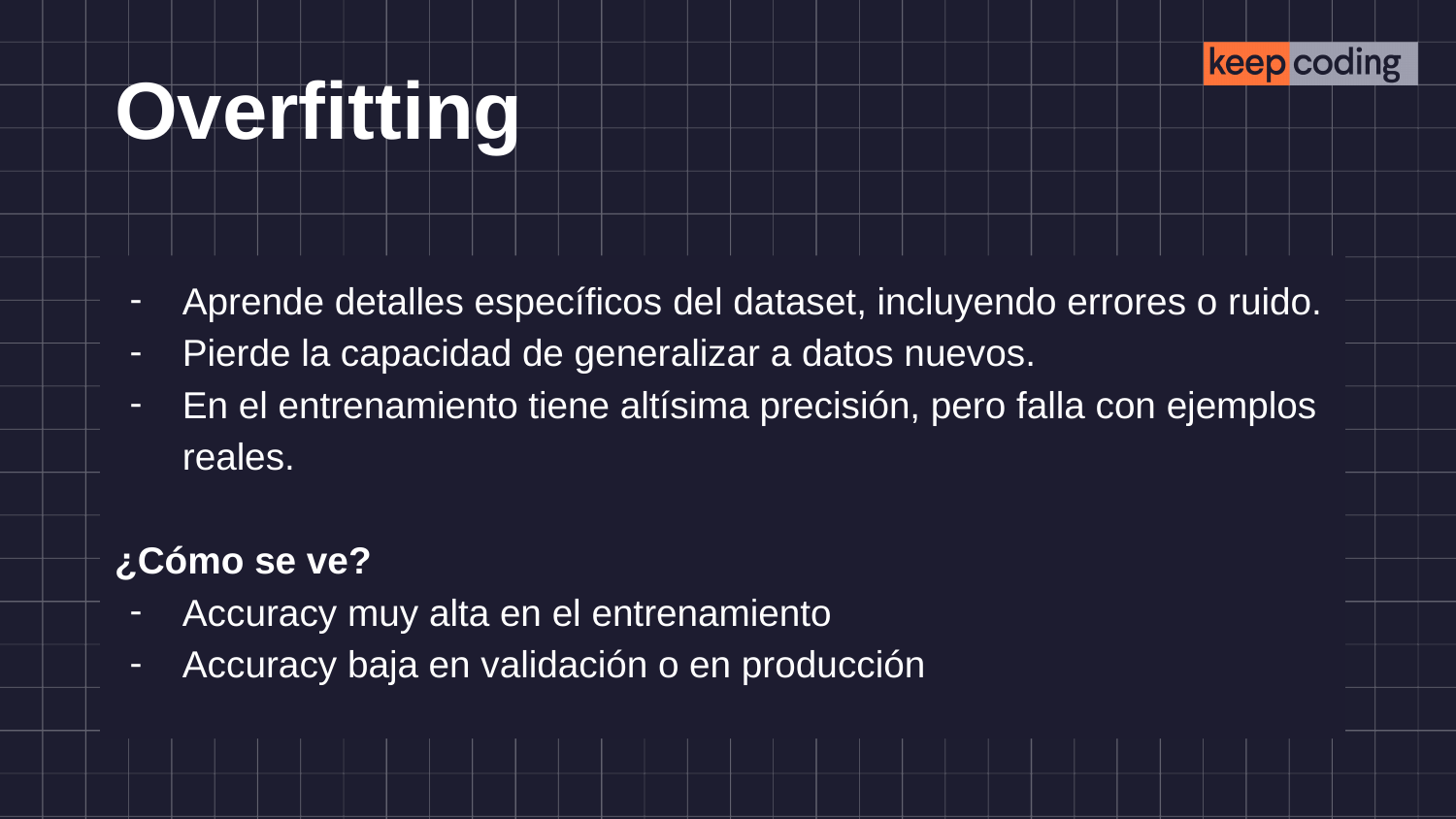

# Overfitting

Aprende detalles específicos del dataset, incluyendo errores o ruido.
Pierde la capacidad de generalizar a datos nuevos.
En el entrenamiento tiene altísima precisión, pero falla con ejemplos reales.

¿Cómo se ve?
Accuracy muy alta en el entrenamiento
Accuracy baja en validación o en producción